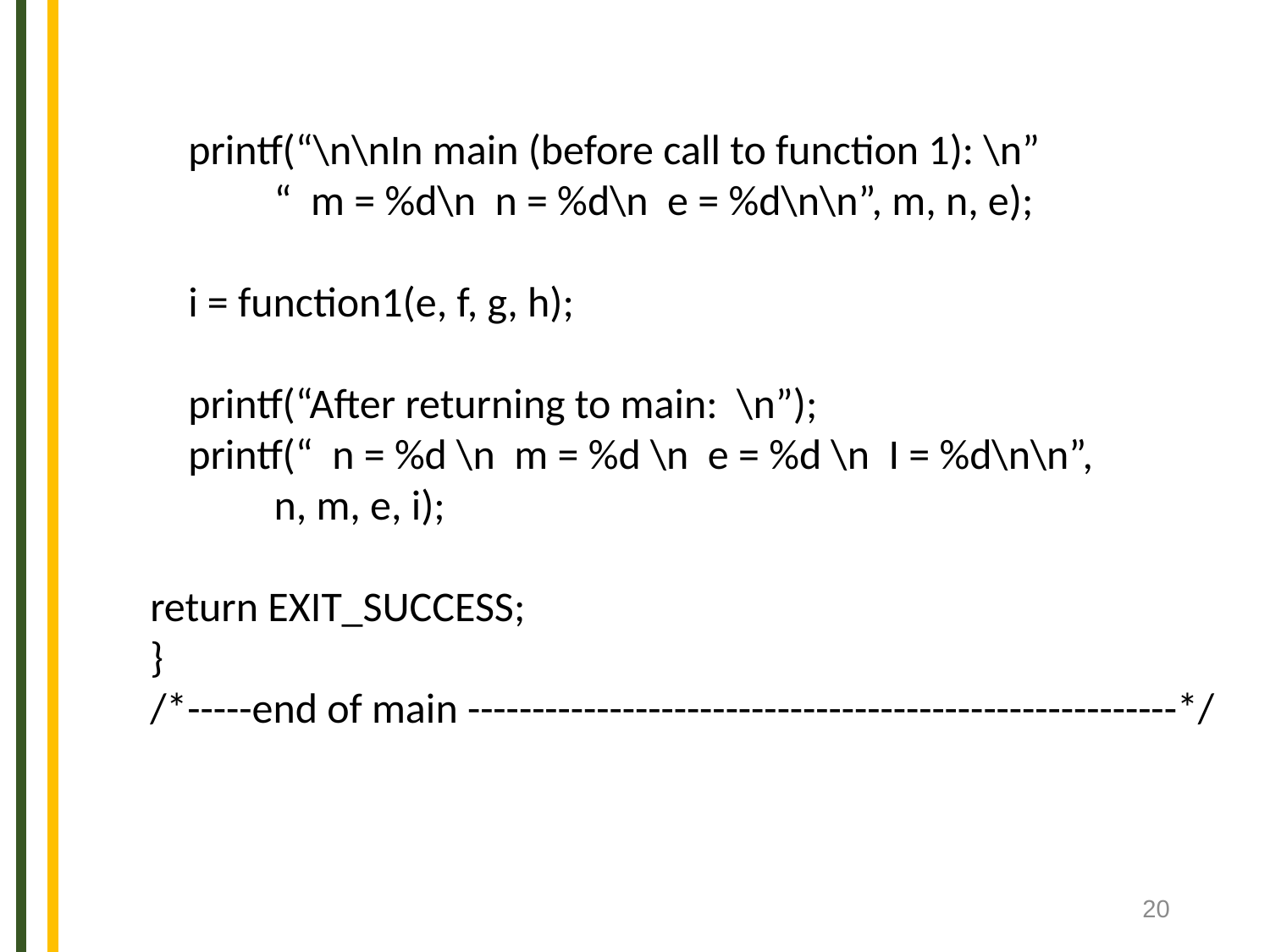

printf(“\n\nIn main (before call to function 1): \n”
             “  m = %d\n  n = %d\n  e = %d\n\n”, m, n, e);

    i = function1(e, f, g, h);

    printf(“After returning to main:  \n”);
    printf(“  n = %d \n  m = %d \n  e = %d \n  I = %d\n\n”,
             n, m, e, i);

return EXIT_SUCCESS;
}
/*-----end of main -------------------------------------------------------*/

20